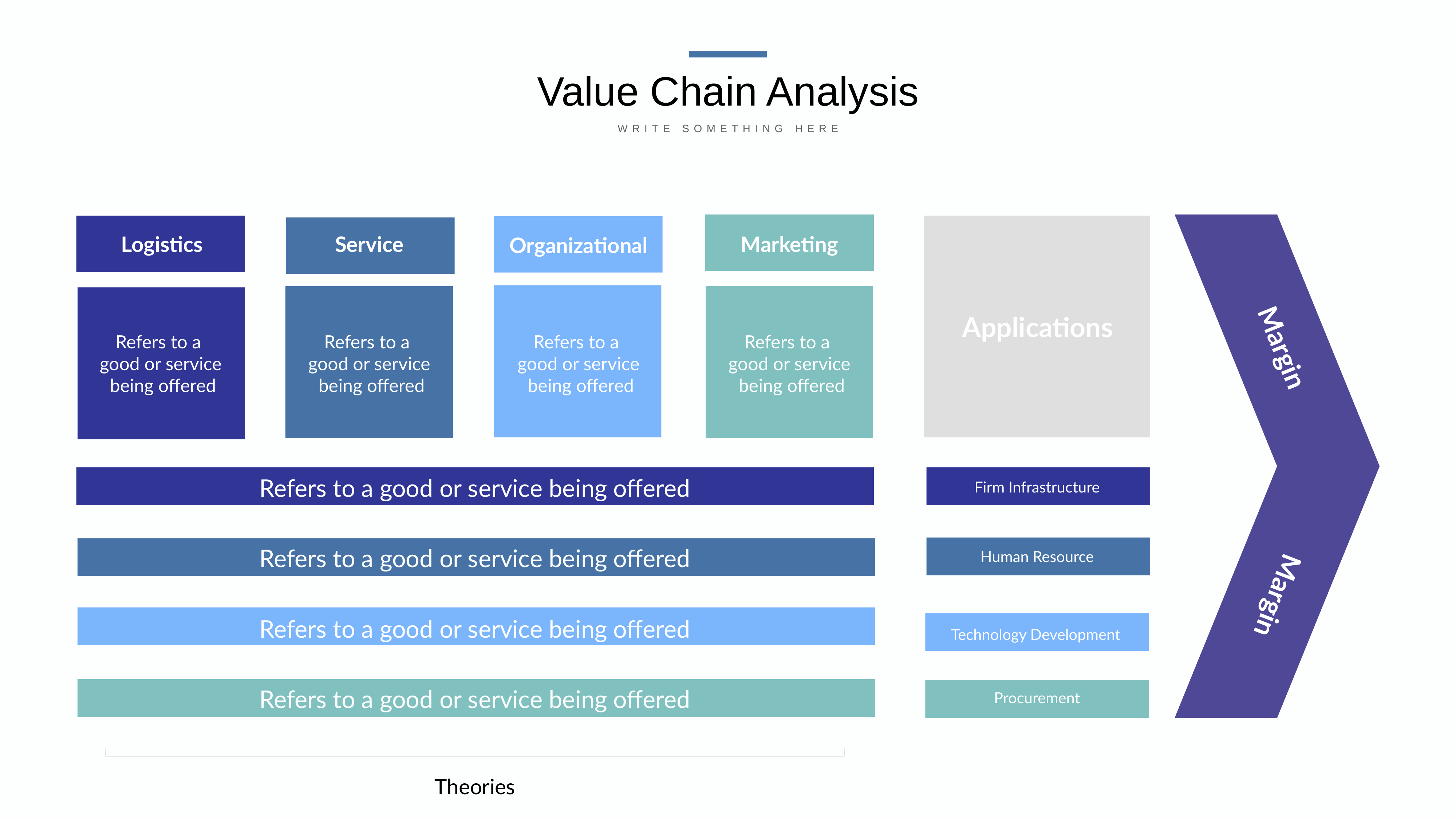

Value Chain Analysis
WRITE SOMETHING HERE

Logistics
Service
Marketing
Organizational

Applications
Refers to a
good or service
 being offered
Refers to a
good or service
 being offered
Refers to a
good or service
 being offered
Refers to a
good or service
 being offered
Margin

Refers to a good or service being offered
Firm Infrastructure

Refers to a good or service being offered
Human Resource
Margin

Refers to a good or service being offered

Technology Development

Refers to a good or service being offered
Procurement
Theories